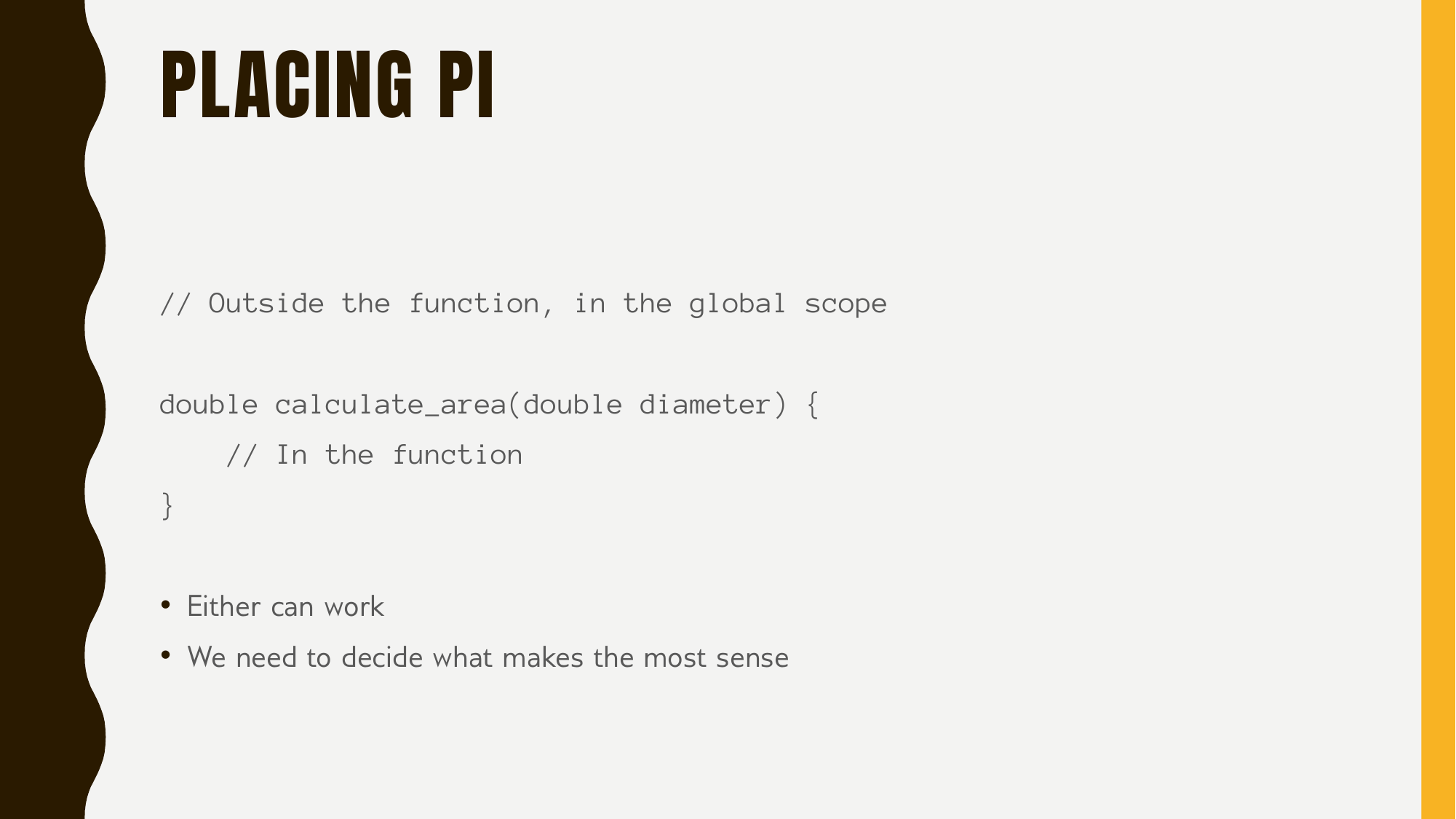

# Placing Pi
// Outside the function, in the global scope

double calculate_area(double diameter) {
    // In the function
}

Either can work
We need to decide what makes the most sense